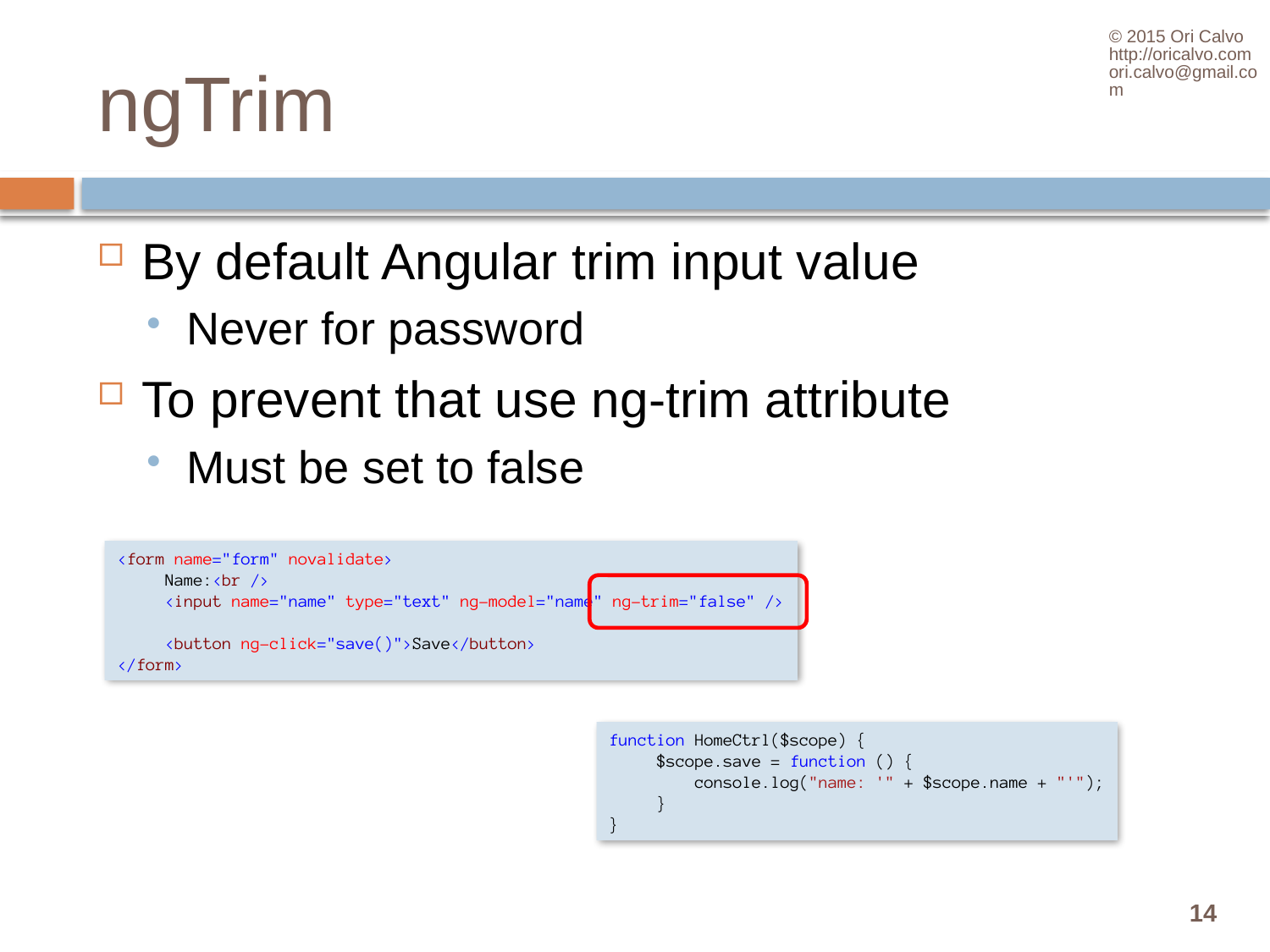

© 2015 Ori Calvo http://oricalvo.com ori.calvo@gmail.com
# ngTrim
By default Angular trim input value
Never for password
To prevent that use ng-trim attribute
Must be set to false
<form name="form" novalidate>
     Name:<br />
     <input name="name" type="text" ng-model="name" ng-trim="false" />

     <button ng-click="save()">Save</button>
</form>

function HomeCtrl($scope) {
     $scope.save = function () {
         console.log("name: '" + $scope.name + "'");
     }
}